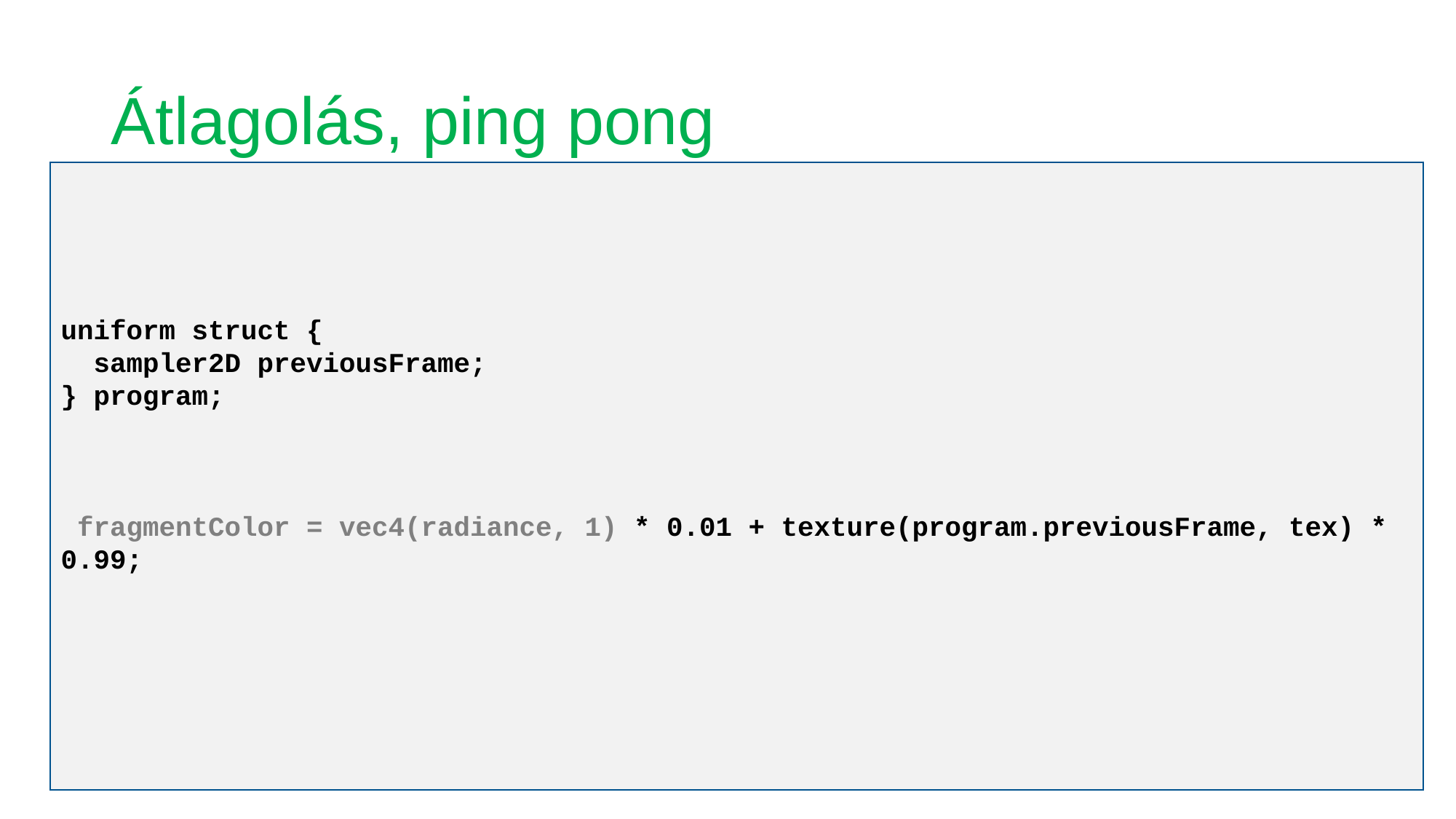

# Átlagolás, ping pong
uniform struct {
  sampler2D previousFrame;
} program;

 fragmentColor = vec4(radiance, 1) * 0.01 + texture(program.previousFrame, tex) * 0.99;